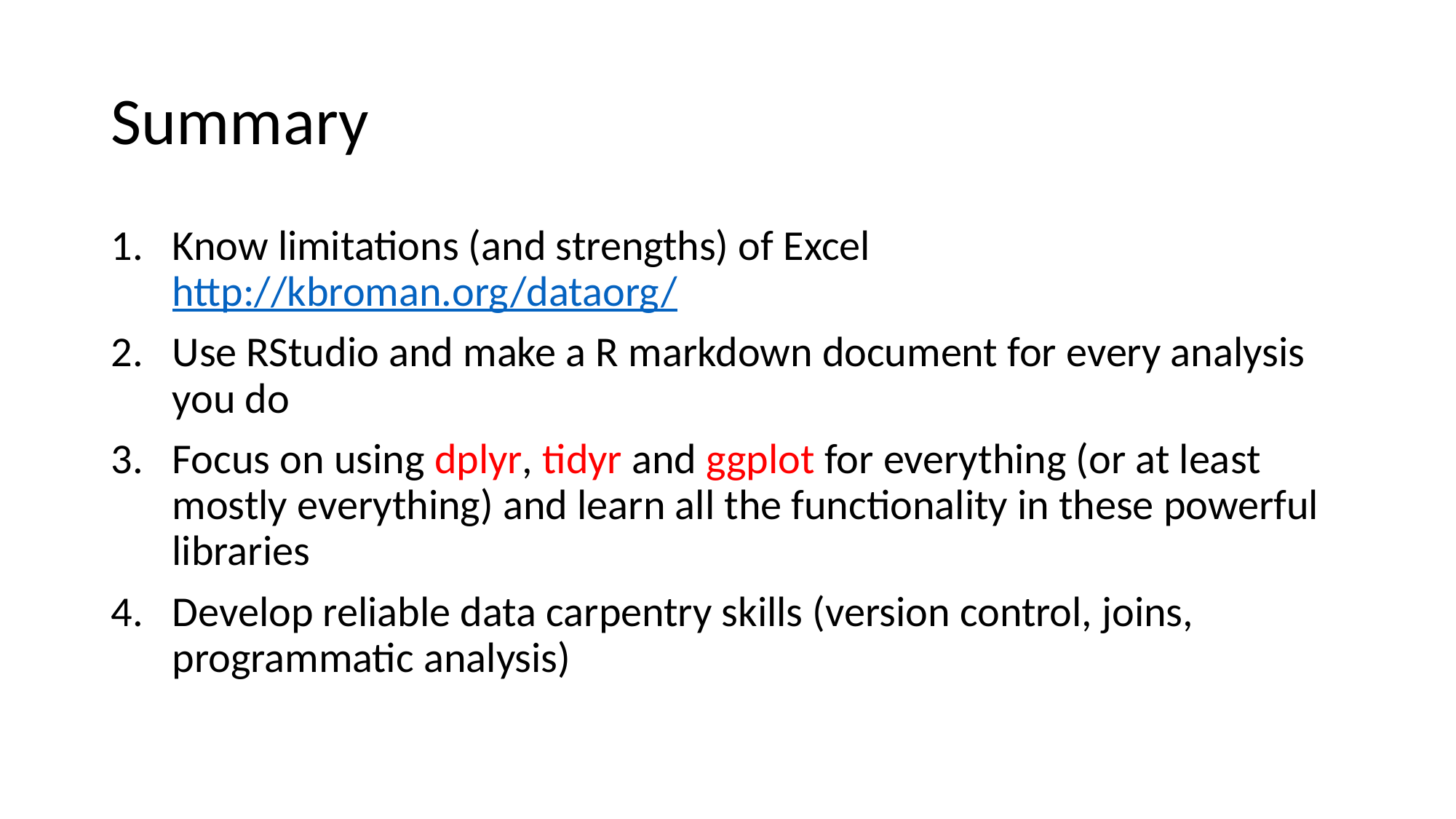

# Summary
Know limitations (and strengths) of Excel
http://kbroman.org/dataorg/
Use RStudio and make a R markdown document for every analysis you do
Focus on using dplyr, tidyr and ggplot for everything (or at least mostly everything) and learn all the functionality in these powerful libraries
Develop reliable data carpentry skills (version control, joins, programmatic analysis)